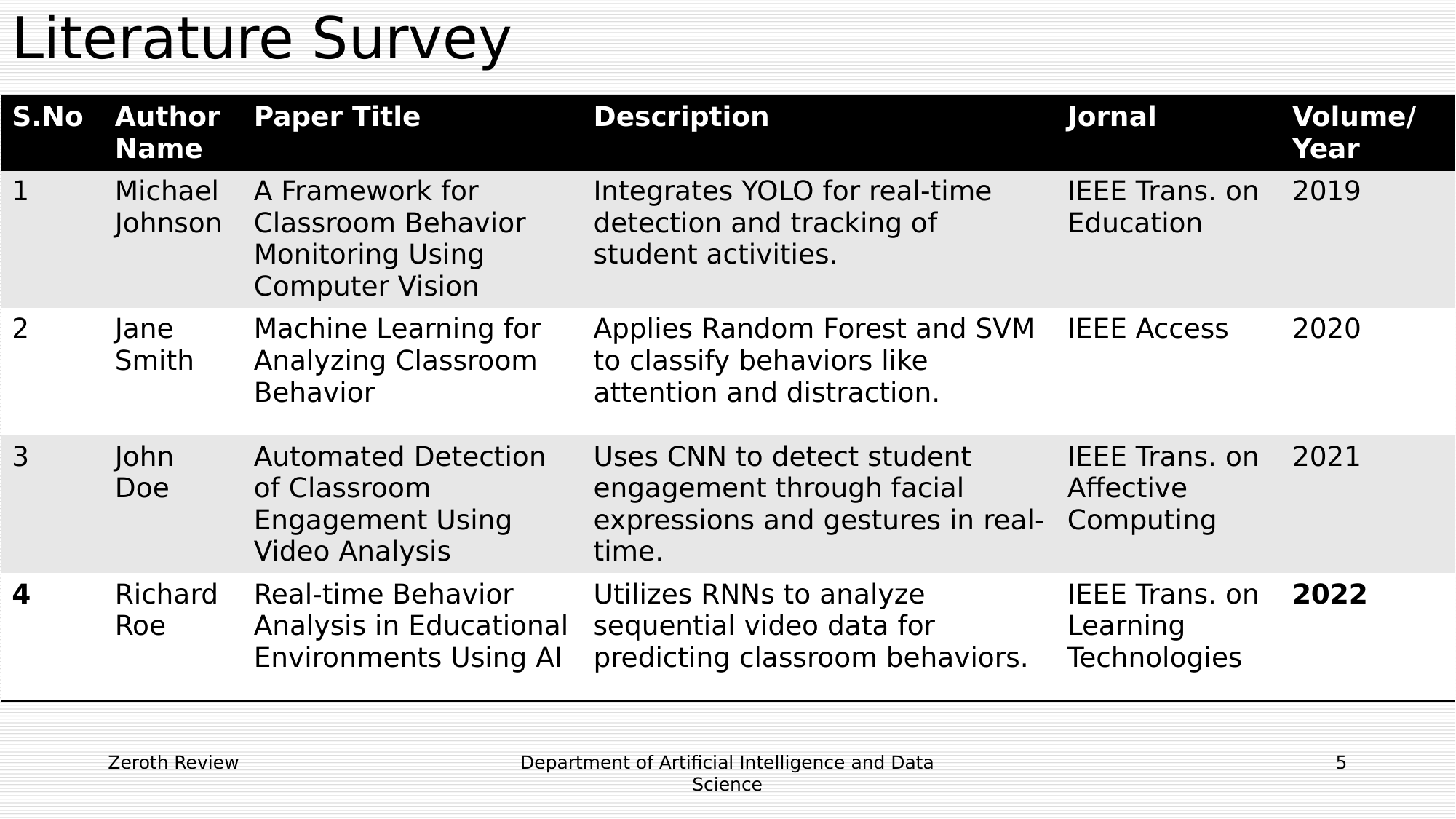

# Literature Survey
| S.No | Author Name | Paper Title | Description | Jornal | Volume/ Year |
| --- | --- | --- | --- | --- | --- |
| 1 | Michael Johnson | A Framework for Classroom Behavior Monitoring Using Computer Vision | Integrates YOLO for real-time detection and tracking of student activities. | IEEE Trans. on Education | 2019 |
| 2 | Jane Smith | Machine Learning for Analyzing Classroom Behavior | Applies Random Forest and SVM to classify behaviors like attention and distraction. | IEEE Access | 2020 |
| 3 | John Doe | Automated Detection of Classroom Engagement Using Video Analysis | Uses CNN to detect student engagement through facial expressions and gestures in real-time. | IEEE Trans. on Affective Computing | 2021 |
| 4 | Richard Roe | Real-time Behavior Analysis in Educational Environments Using AI | Utilizes RNNs to analyze sequential video data for predicting classroom behaviors. | IEEE Trans. on Learning Technologies | 2022 |
Zeroth Review
Department of Artificial Intelligence and Data Science
5